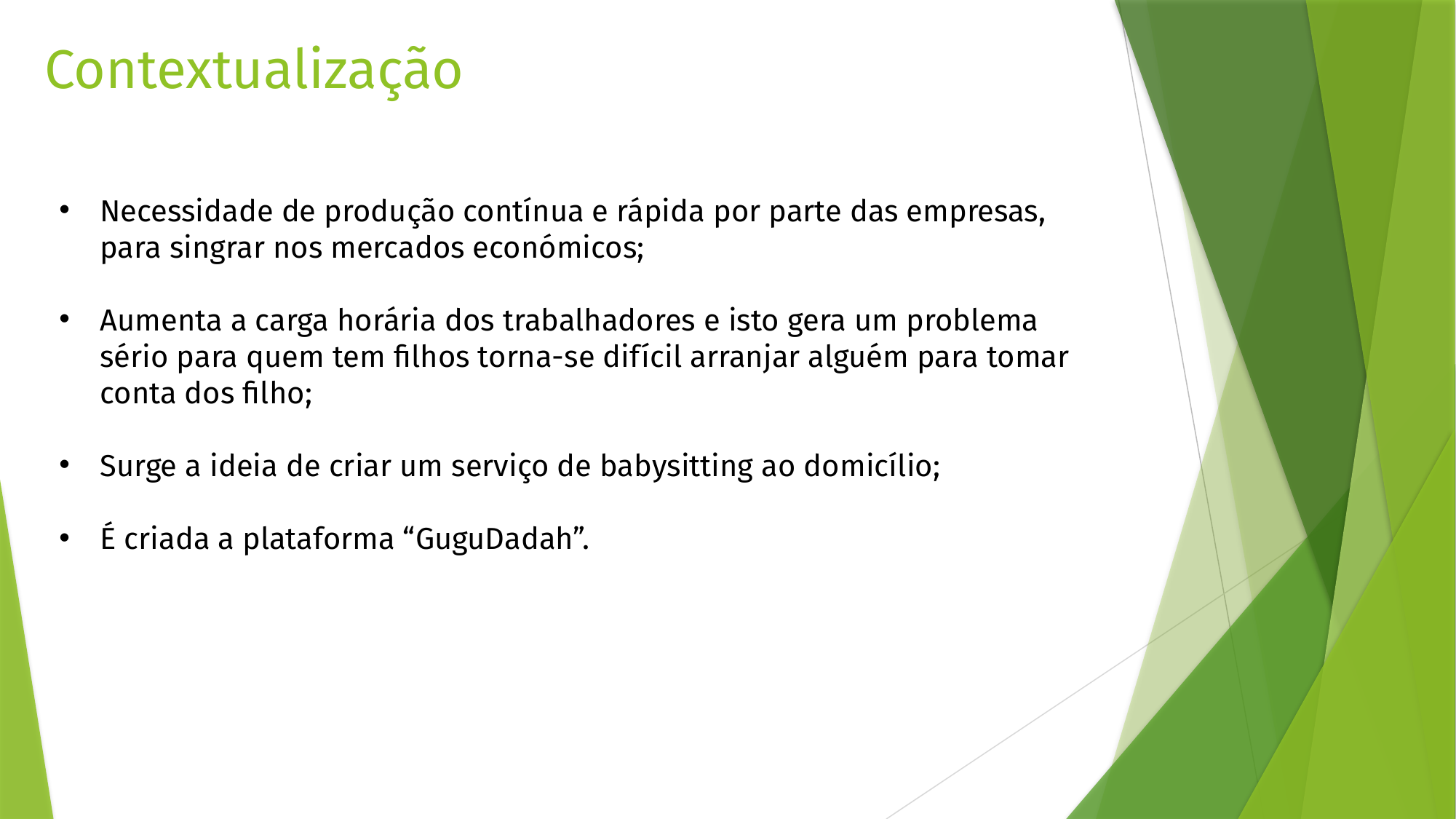

Contextualização
Necessidade de produção contínua e rápida por parte das empresas, para singrar nos mercados económicos;

Aumenta a carga horária dos trabalhadores e isto gera um problema sério para quem tem filhos torna-se difícil arranjar alguém para tomar conta dos filho;

Surge a ideia de criar um serviço de babysitting ao domicílio;

É criada a plataforma “GuguDadah”.